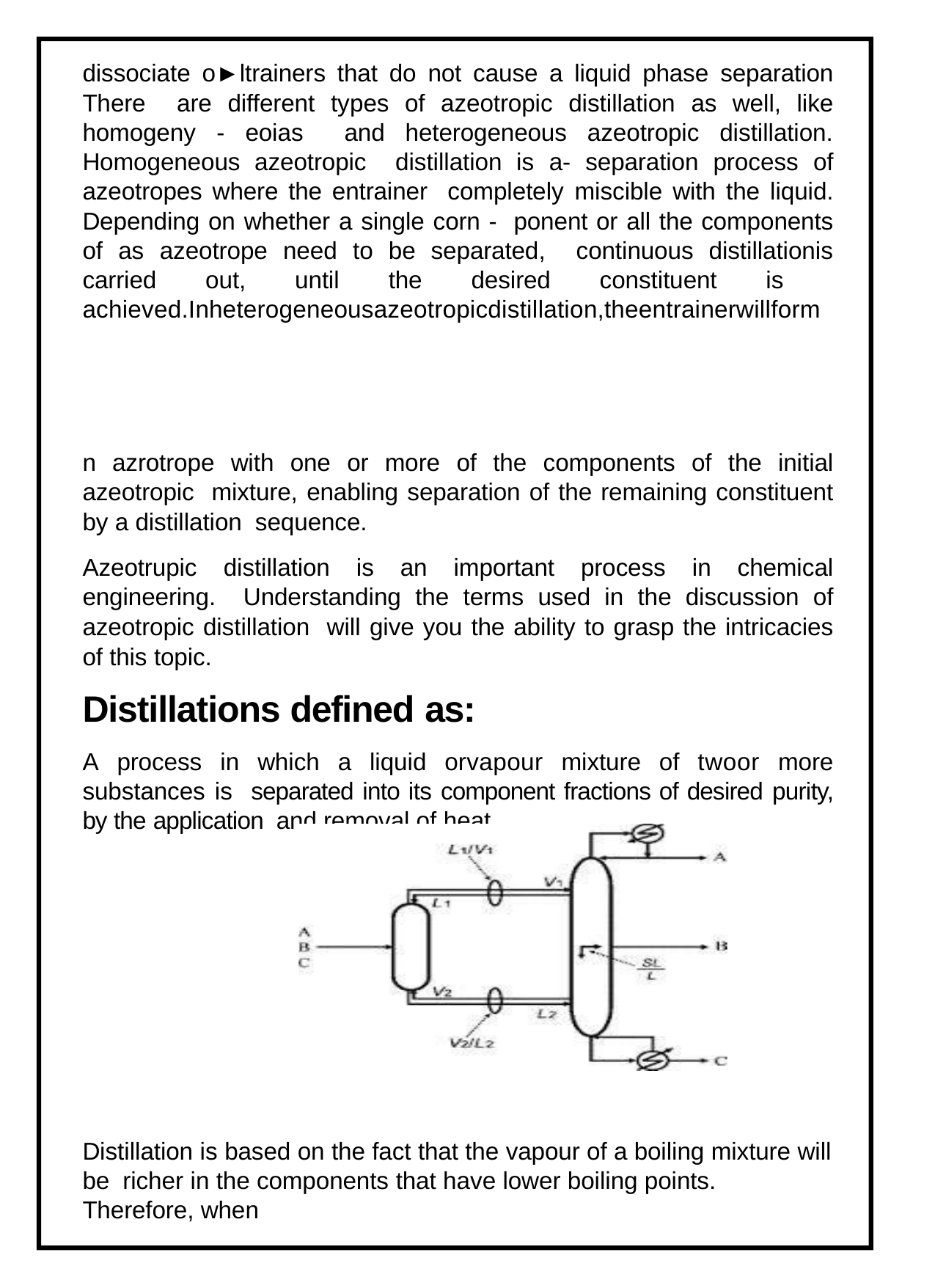

dissociate o►ltrainers that do not cause a liquid phase separation There  are different types of azeotropic distillation as well, like homogeny - eoias  and heterogeneous azeotropic distillation. Homogeneous azeotropic  distillation is a- separation process of azeotropes where the entrainer  completely miscible with the liquid. Depending on whether a single corn -  ponent or all the components of as azeotrope need to be separated,  continuous distillationis carried out, until the desired constituent is  achieved.Inheterogeneousazeotropicdistillation,theentrainerwillform
n azrotrope with one or more of the components of the initial azeotropic  mixture, enabling separation of the remaining constituent by a distillation  sequence.
Azeotrupic distillation is an important process in chemical engineering.  Understanding the terms used in the discussion of azeotropic distillation  will give you the ability to grasp the intricacies of this topic.
Distillations defined as:
A process in which a liquid orvapour mixture of twoor more substances is  separated into its component fractions of desired purity, by the application  and removal of heat.

Distillation is based on the fact that the vapour of a boiling mixture will be  richer in the components that have lower boiling points. Therefore, when